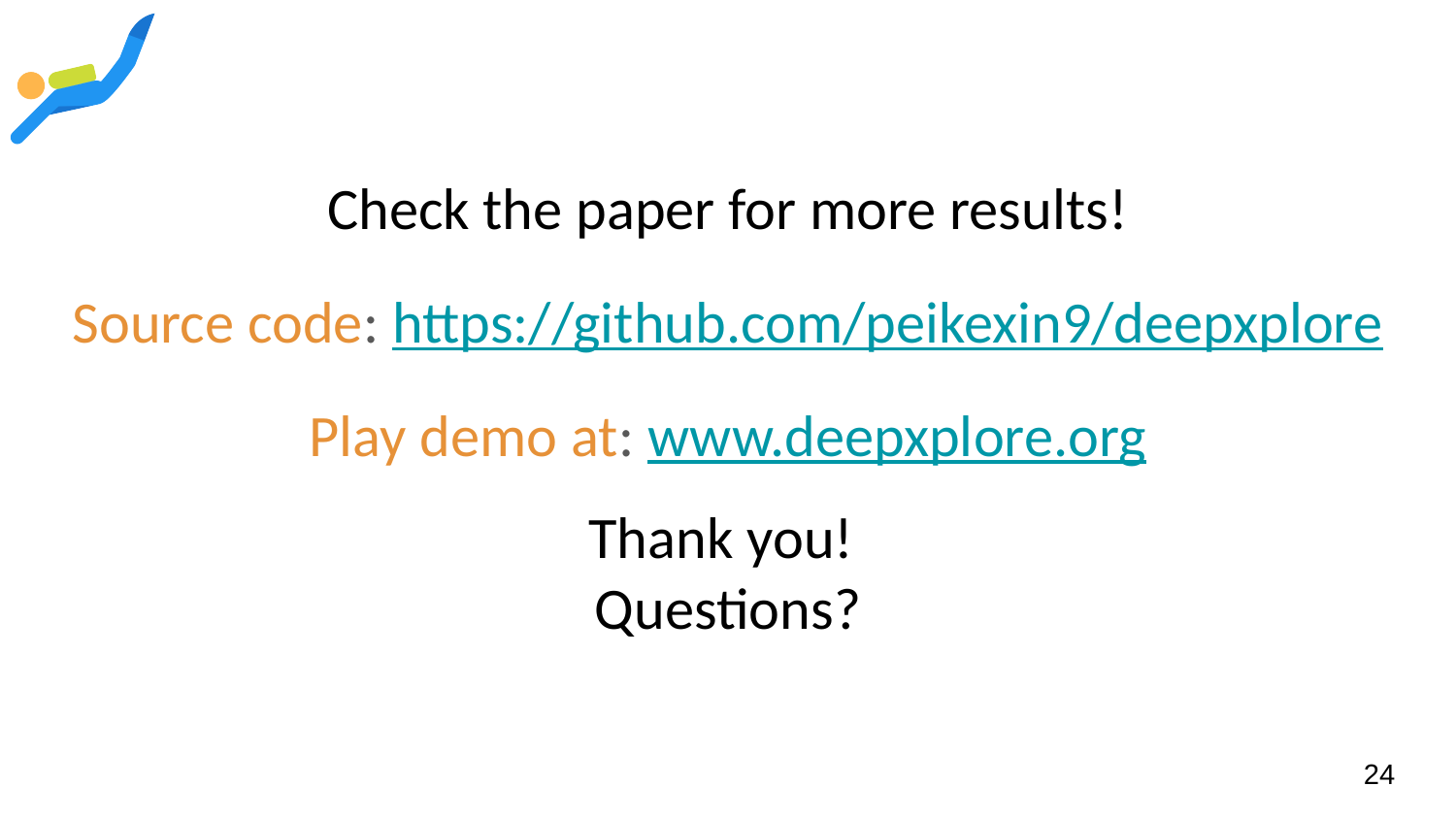

# Check the paper for more results!
Source code: https://github.com/peikexin9/deepxplore
Play demo at: www.deepxplore.org
Thank you!
Questions?
24